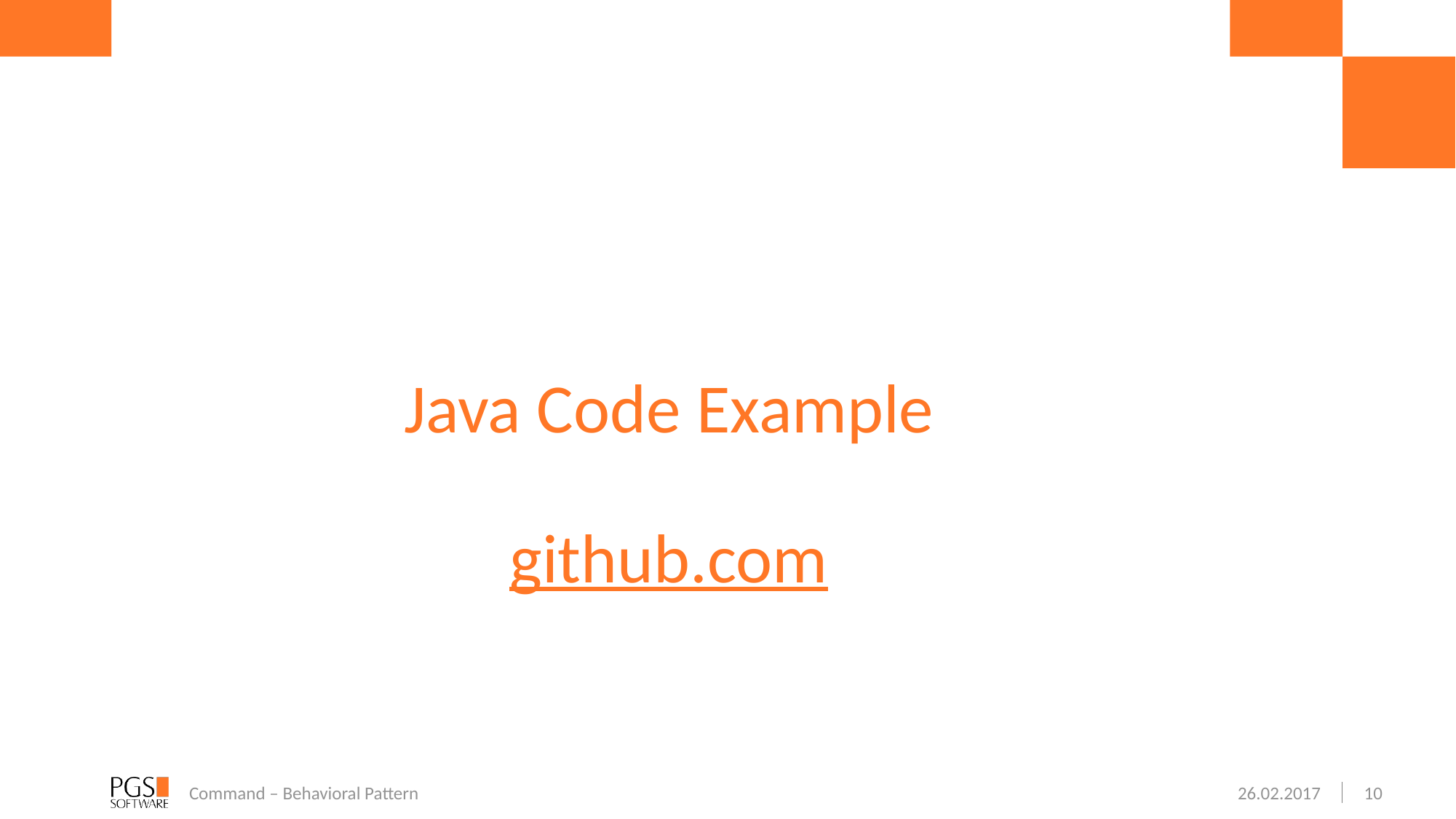

# Java Code Example github.com
Command – Behavioral Pattern
26.02.2017
10